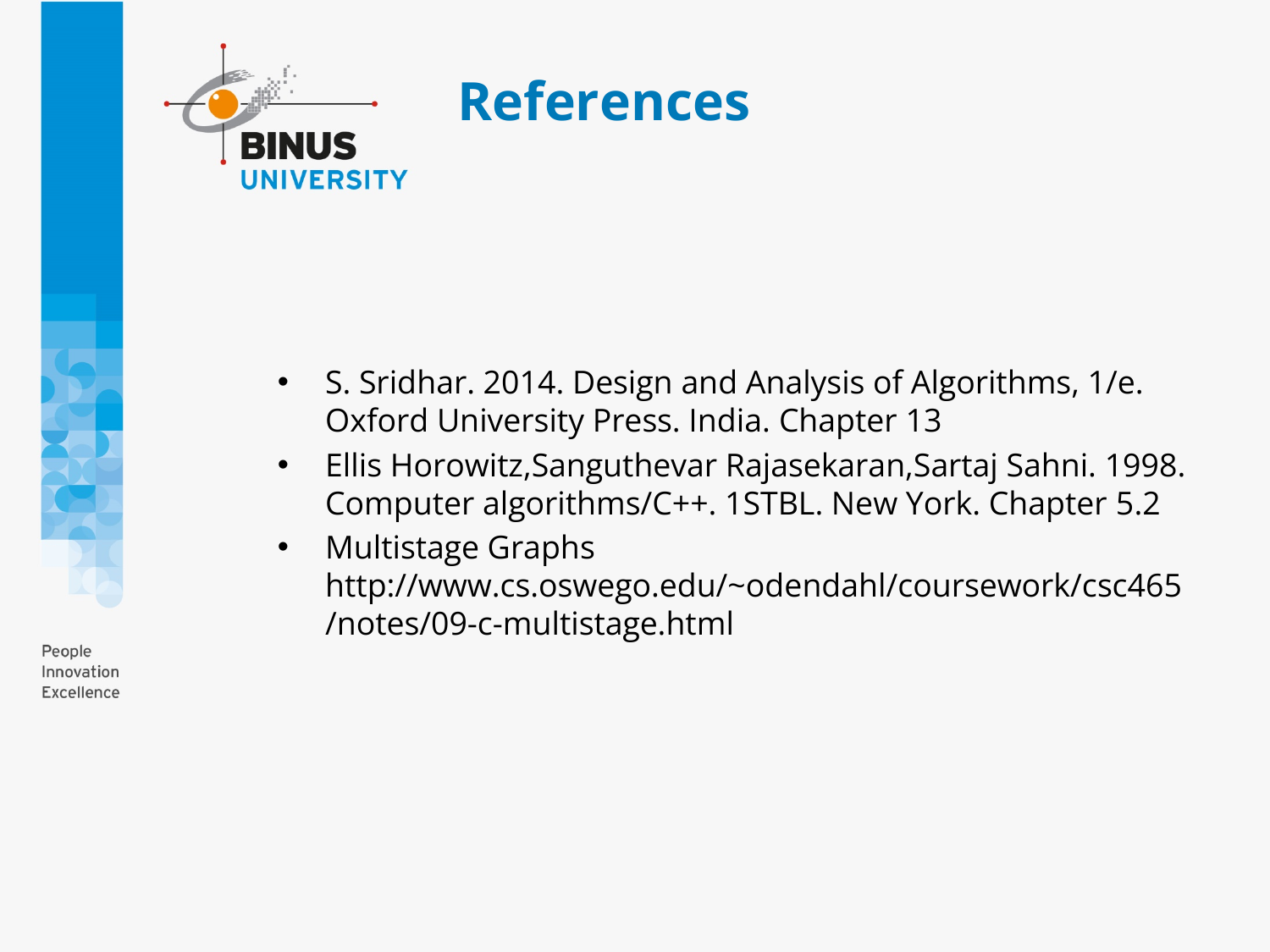

# References
S. Sridhar. 2014. Design and Analysis of Algorithms, 1/e. Oxford University Press. India. Chapter 13
Ellis Horowitz,Sanguthevar Rajasekaran,Sartaj Sahni. 1998. Computer algorithms/C++. 1STBL. New York. Chapter 5.2
Multistage Graphs http://www.cs.oswego.edu/~odendahl/coursework/csc465/notes/09-c-multistage.html